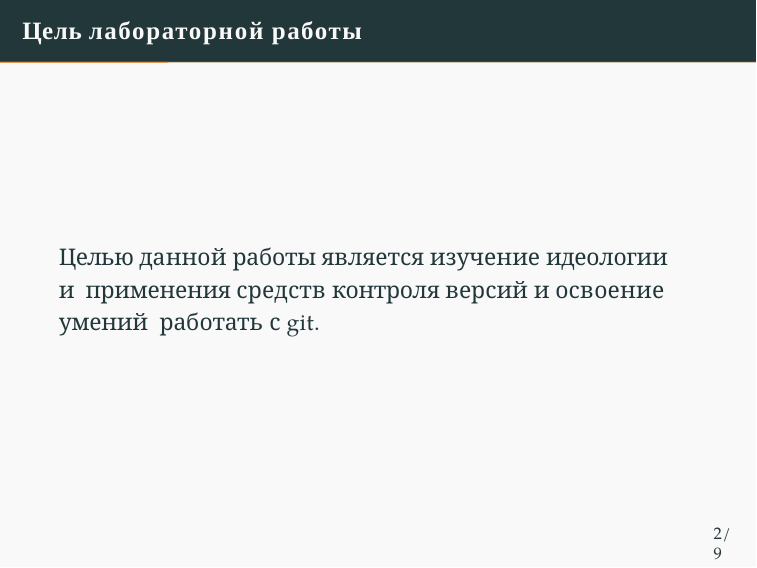

Цель лабораторной работы

Целью данной работы является изучение идеологии и  применения средств контроля версий и освоение умений  работать с git.
2/9